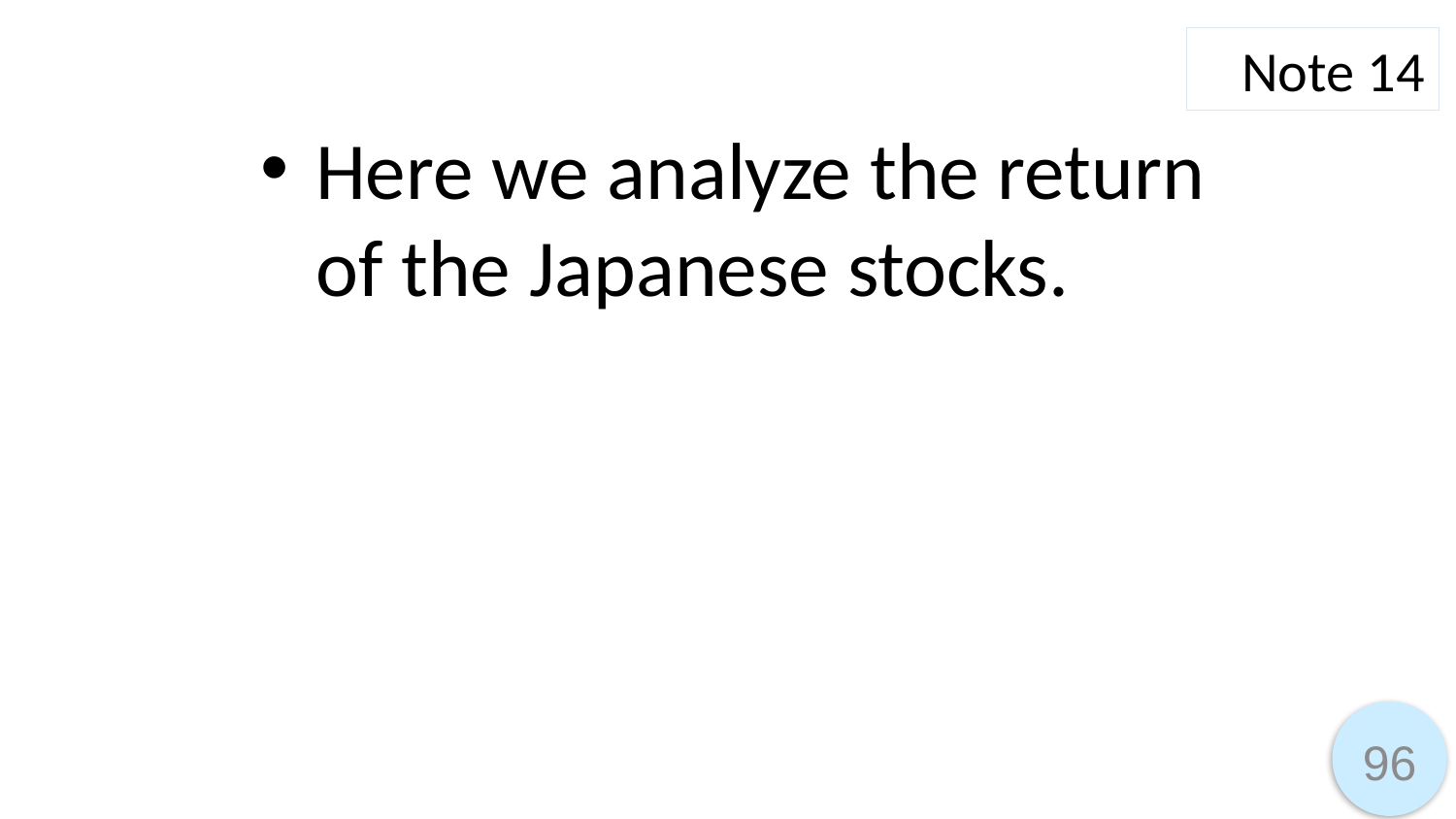

Note 14
Here we analyze the return of the Japanese stocks.
96